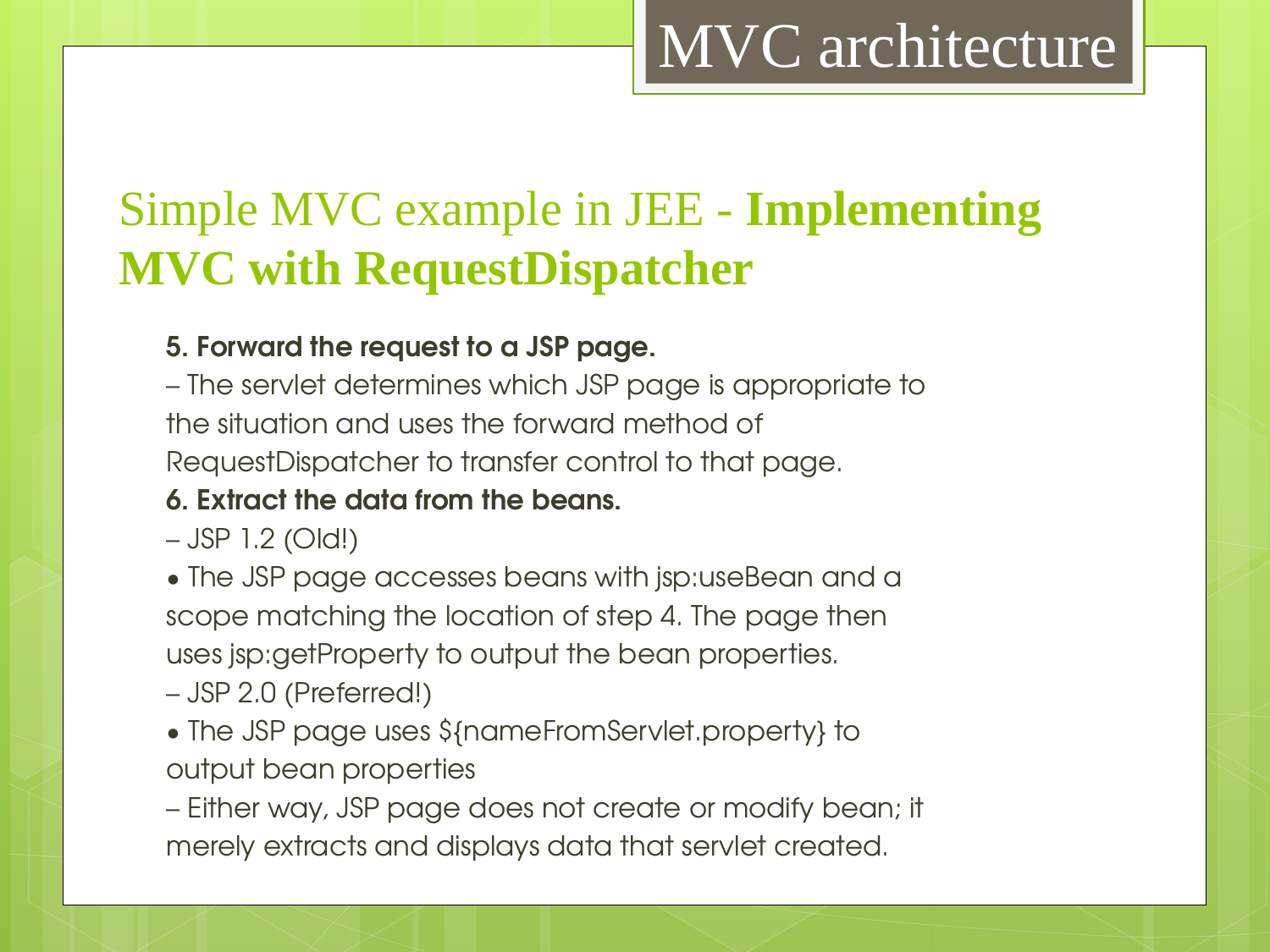

MVC architecture
# Simple MVC example in JEE - Implementing MVC with RequestDispatcher
5. Forward the request to a JSP page.
– The servlet determines which JSP page is appropriate to
the situation and uses the forward method of
RequestDispatcher to transfer control to that page.
6. Extract the data from the beans.
– JSP 1.2 (Old!)
• The JSP page accesses beans with jsp:useBean and a
scope matching the location of step 4. The page then
uses jsp:getProperty to output the bean properties.
– JSP 2.0 (Preferred!)
• The JSP page uses ${nameFromServlet.property} to
output bean properties
– Either way, JSP page does not create or modify bean; it
merely extracts and displays data that servlet created.